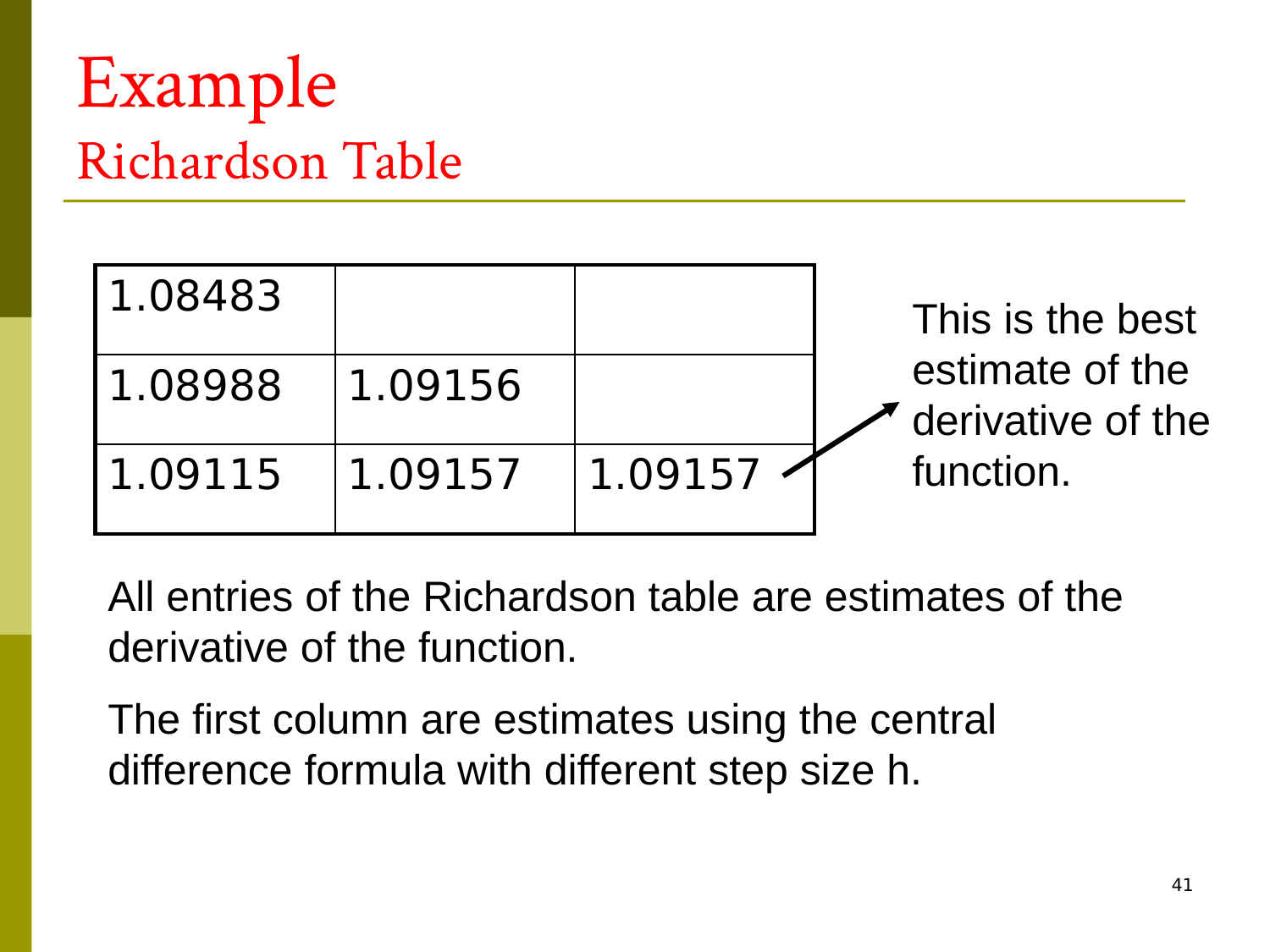

# Example Richardson Table

| 1.08483 |  |  |
| --- | --- | --- |
| 1.08988 | 1.09156 |  |
| 1.09115 | 1.09157 | 1.09157 |
This is the best estimate of the derivative of the function.

All entries of the Richardson table are estimates of the derivative of the function.
The first column are estimates using the central difference formula with different step size h.
41